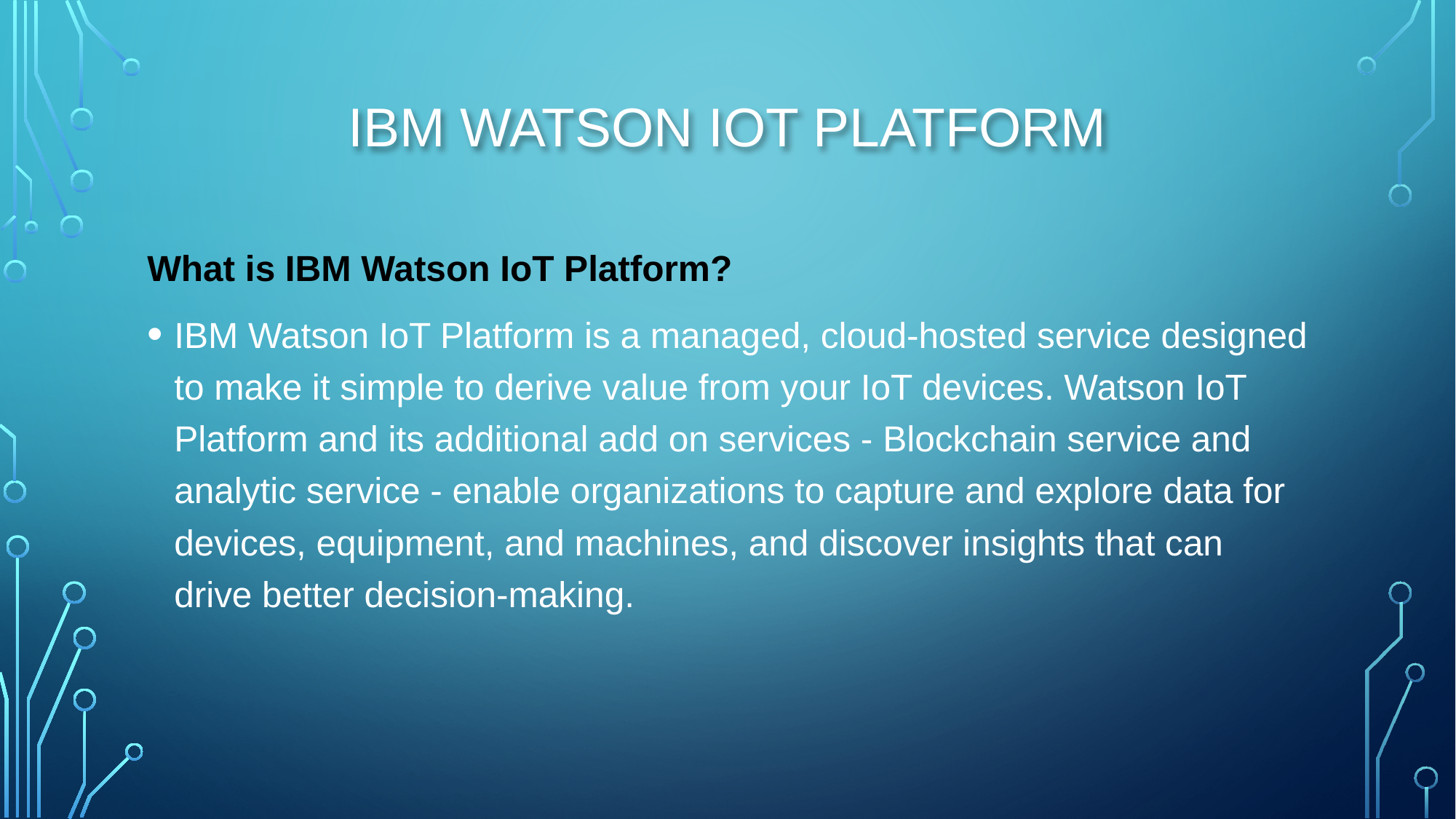

# IBM Watson IoT Platform
What is IBM Watson IoT Platform?
IBM Watson IoT Platform is a managed, cloud-hosted service designed to make it simple to derive value from your IoT devices. Watson IoT Platform and its additional add on services - Blockchain service and analytic service - enable organizations to capture and explore data for devices, equipment, and machines, and discover insights that can drive better decision-making.